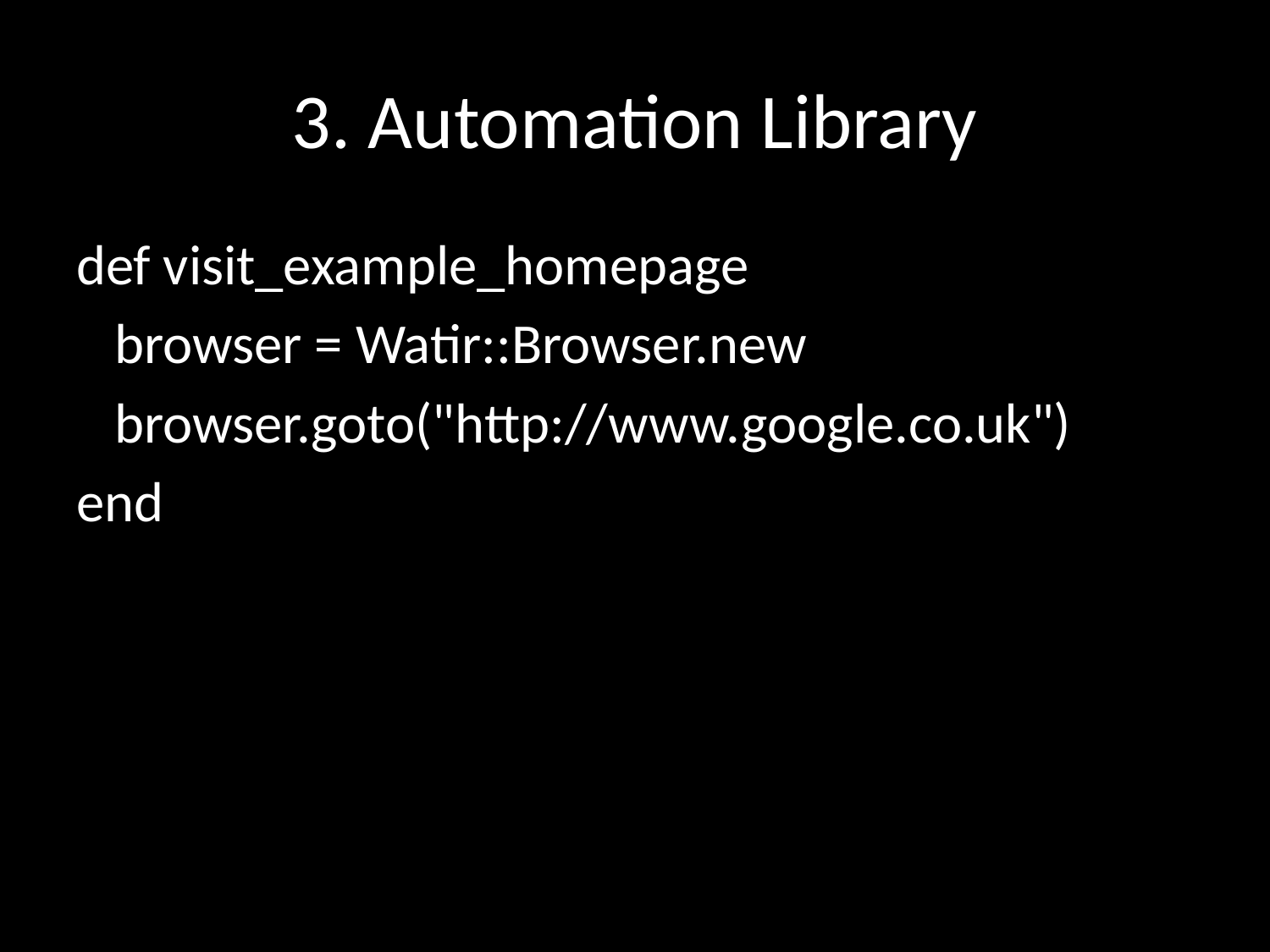

# 3. Automation Library
def visit_example_homepage
   browser = Watir::Browser.new
   browser.goto("http://www.google.co.uk")
end